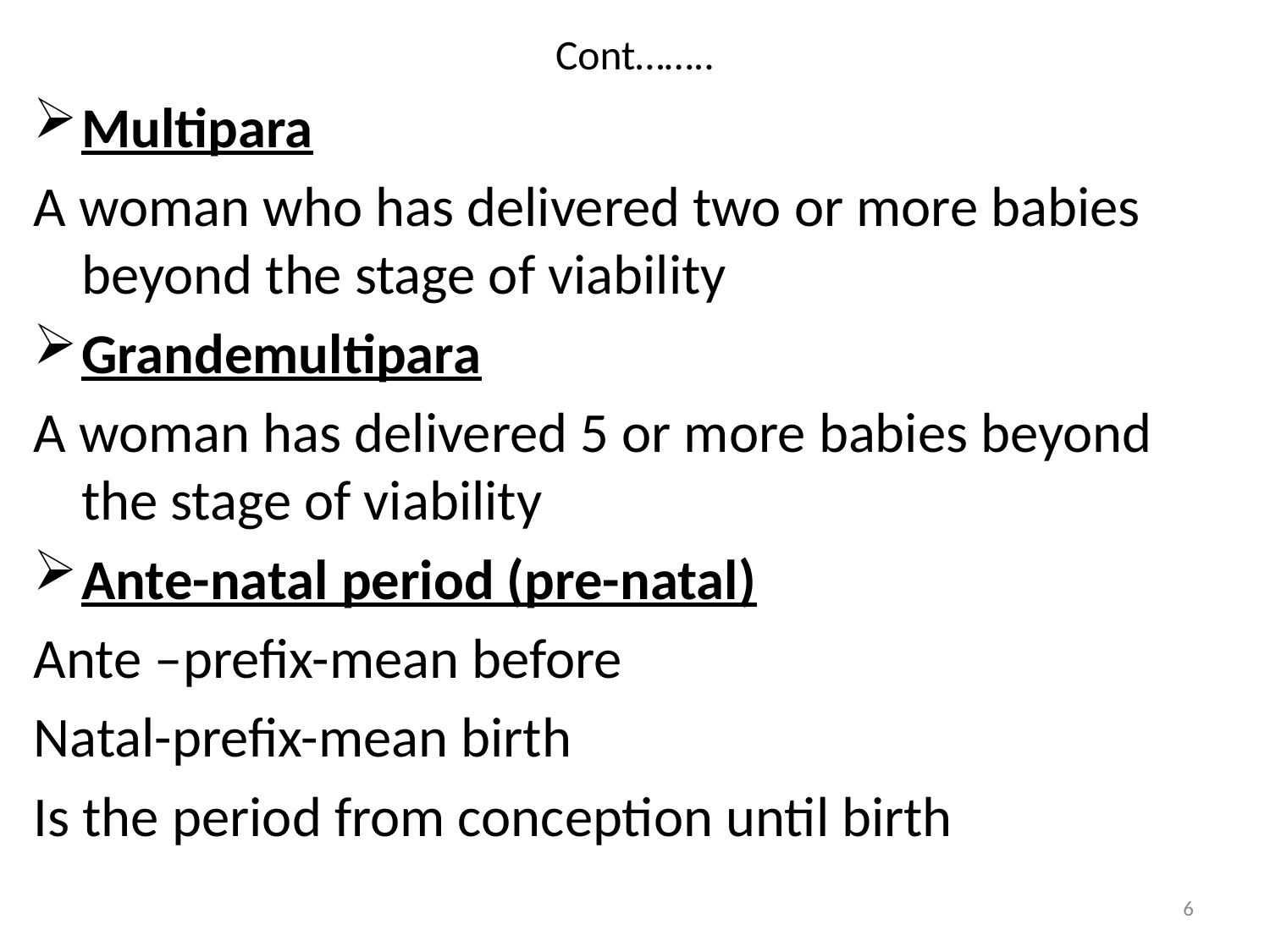

# Cont……..
Multipara
A woman who has delivered two or more babies beyond the stage of viability
Grandemultipara
A woman has delivered 5 or more babies beyond the stage of viability
Ante-natal period (pre-natal)
Ante –prefix-mean before
Natal-prefix-mean birth
Is the period from conception until birth

6